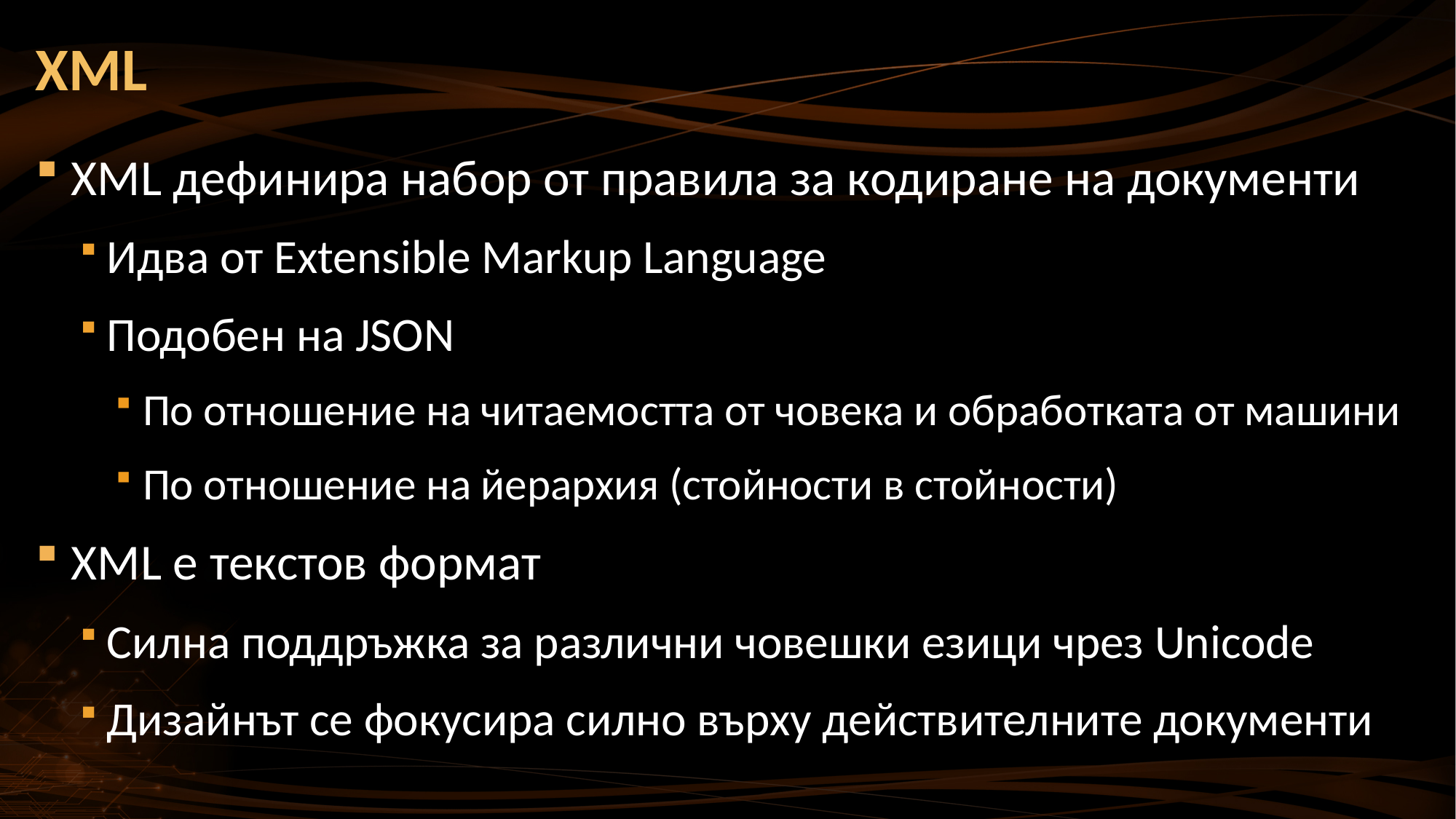

# XML
XML дефинира набор от правила за кодиране на документи
Идва от Extensible Markup Language
Подобен на JSON
По отношение на читаемостта от човека и обработката от машини
По отношение на йерархия (стойности в стойности)
XML е текстов формат
Силна поддръжка за различни човешки езици чрез Unicode
Дизайнът се фокусира силно върху действителните документи